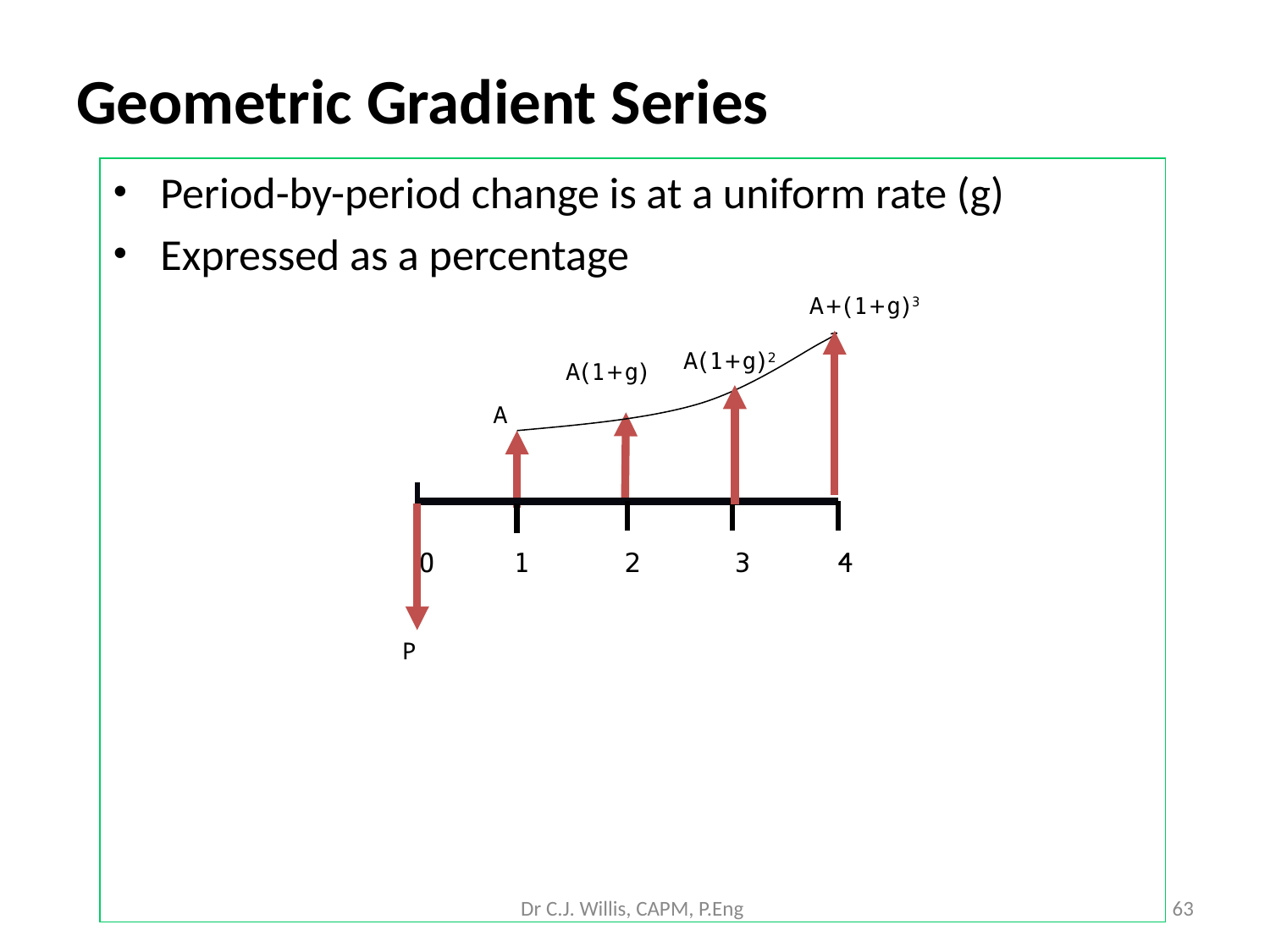

# Geometric Gradient Series
Period-by-period change is at a uniform rate (g)
Expressed as a percentage
A+(1+g)3

A(1+g)2
A(1+g)
A
 0          1            2            3           4
P
Dr C.J. Willis, CAPM, P.Eng
63